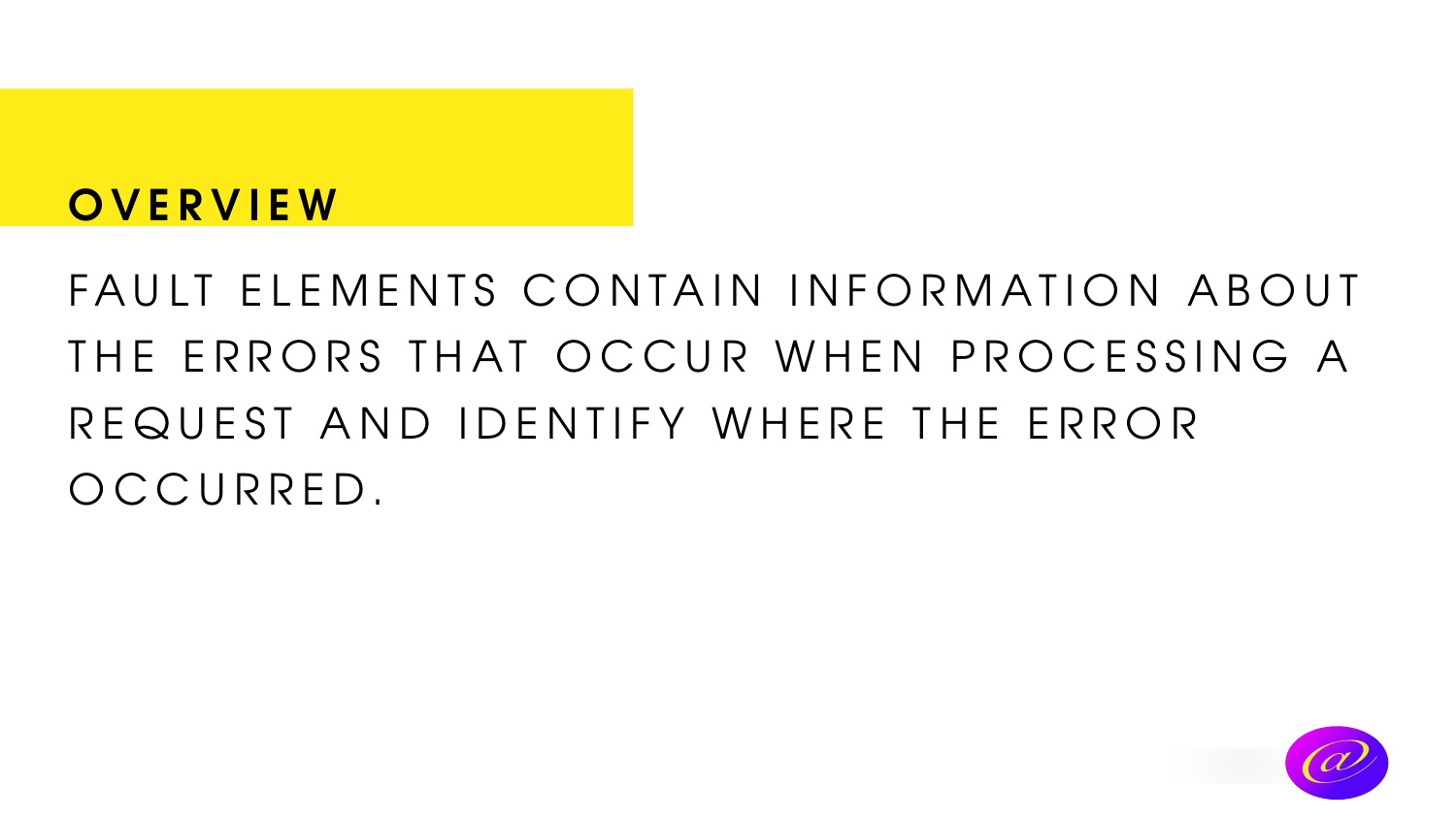

# Overview

Fault elements contain information about the errors that occur when processing a request and identify where the error occurred.